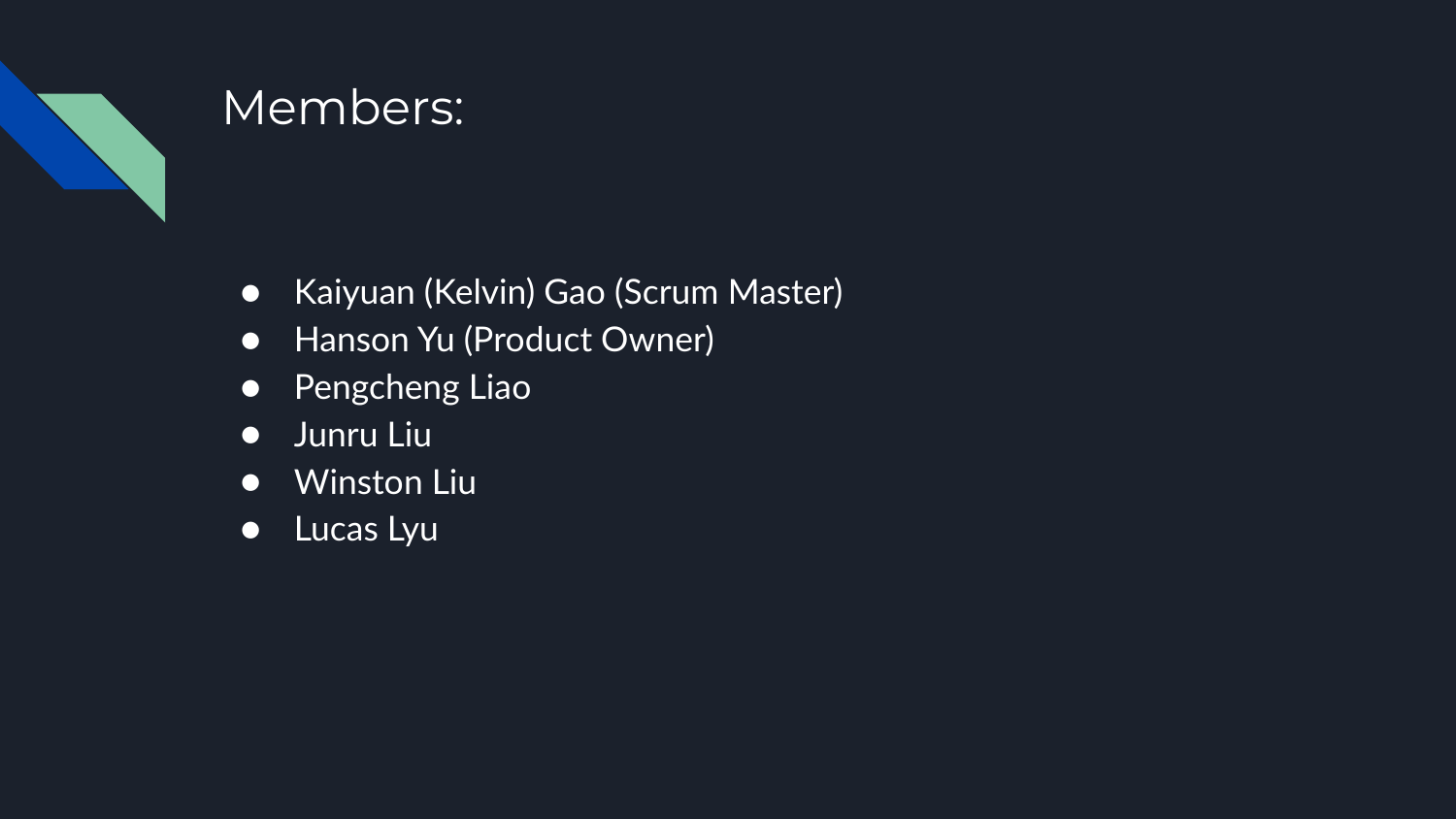

# Members:
Kaiyuan (Kelvin) Gao (Scrum Master)
Hanson Yu (Product Owner)
Pengcheng Liao
Junru Liu
Winston Liu
Lucas Lyu